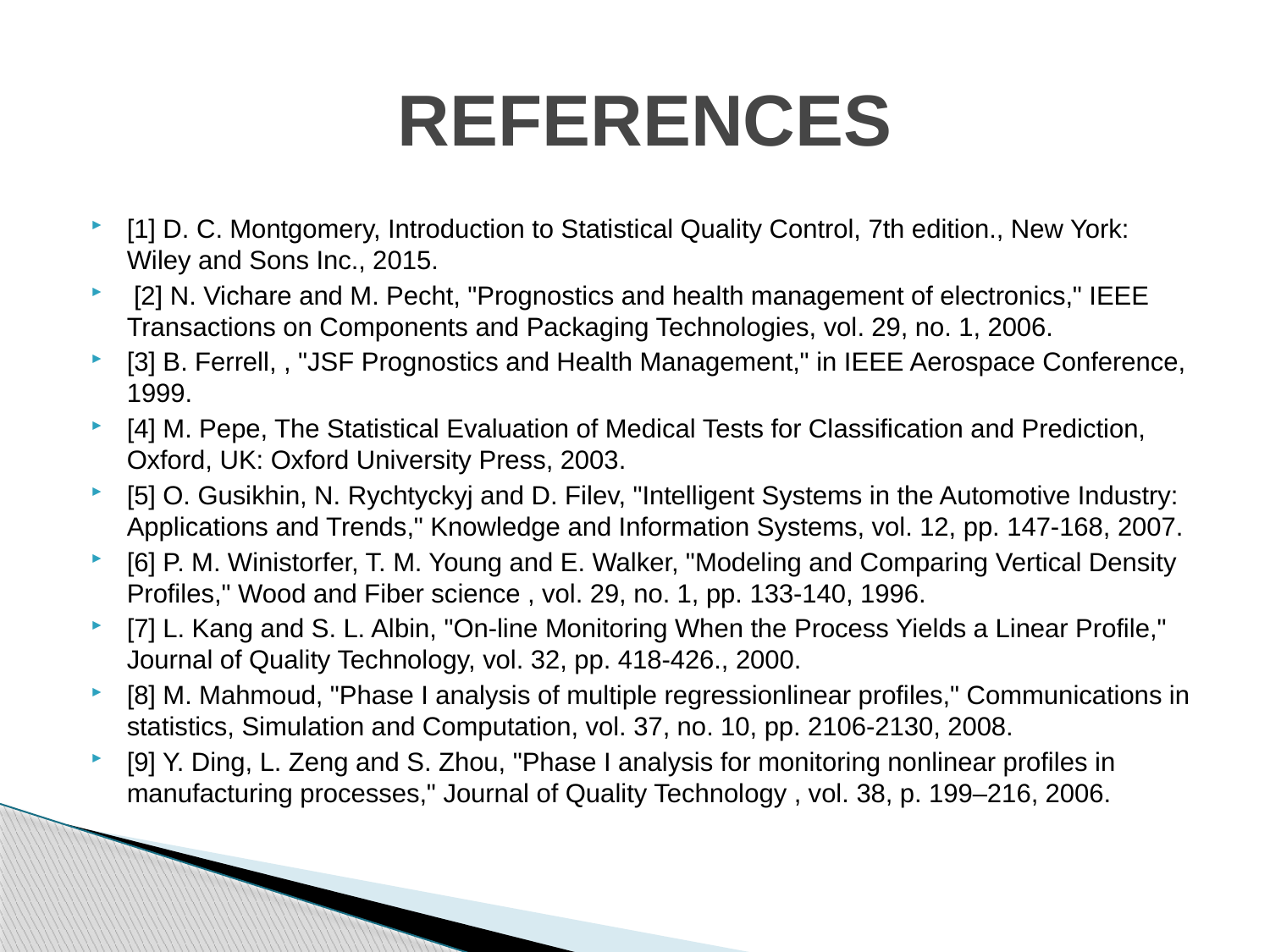

# REFERENCES
[1] D. C. Montgomery, Introduction to Statistical Quality Control, 7th edition., New York: Wiley and Sons Inc., 2015.
 [2] N. Vichare and M. Pecht, "Prognostics and health management of electronics," IEEE Transactions on Components and Packaging Technologies, vol. 29, no. 1, 2006.
[3] B. Ferrell, , "JSF Prognostics and Health Management," in IEEE Aerospace Conference, 1999.
[4] M. Pepe, The Statistical Evaluation of Medical Tests for Classification and Prediction, Oxford, UK: Oxford University Press, 2003.
[5] O. Gusikhin, N. Rychtyckyj and D. Filev, "Intelligent Systems in the Automotive Industry: Applications and Trends," Knowledge and Information Systems, vol. 12, pp. 147-168, 2007.
[6] P. M. Winistorfer, T. M. Young and E. Walker, "Modeling and Comparing Vertical Density Profiles," Wood and Fiber science , vol. 29, no. 1, pp. 133-140, 1996.
[7] L. Kang and S. L. Albin, "On-line Monitoring When the Process Yields a Linear Profile," Journal of Quality Technology, vol. 32, pp. 418-426., 2000.
[8] M. Mahmoud, "Phase I analysis of multiple regressionlinear profiles," Communications in statistics, Simulation and Computation, vol. 37, no. 10, pp. 2106-2130, 2008.
[9] Y. Ding, L. Zeng and S. Zhou, "Phase I analysis for monitoring nonlinear profiles in manufacturing processes," Journal of Quality Technology , vol. 38, p. 199–216, 2006.